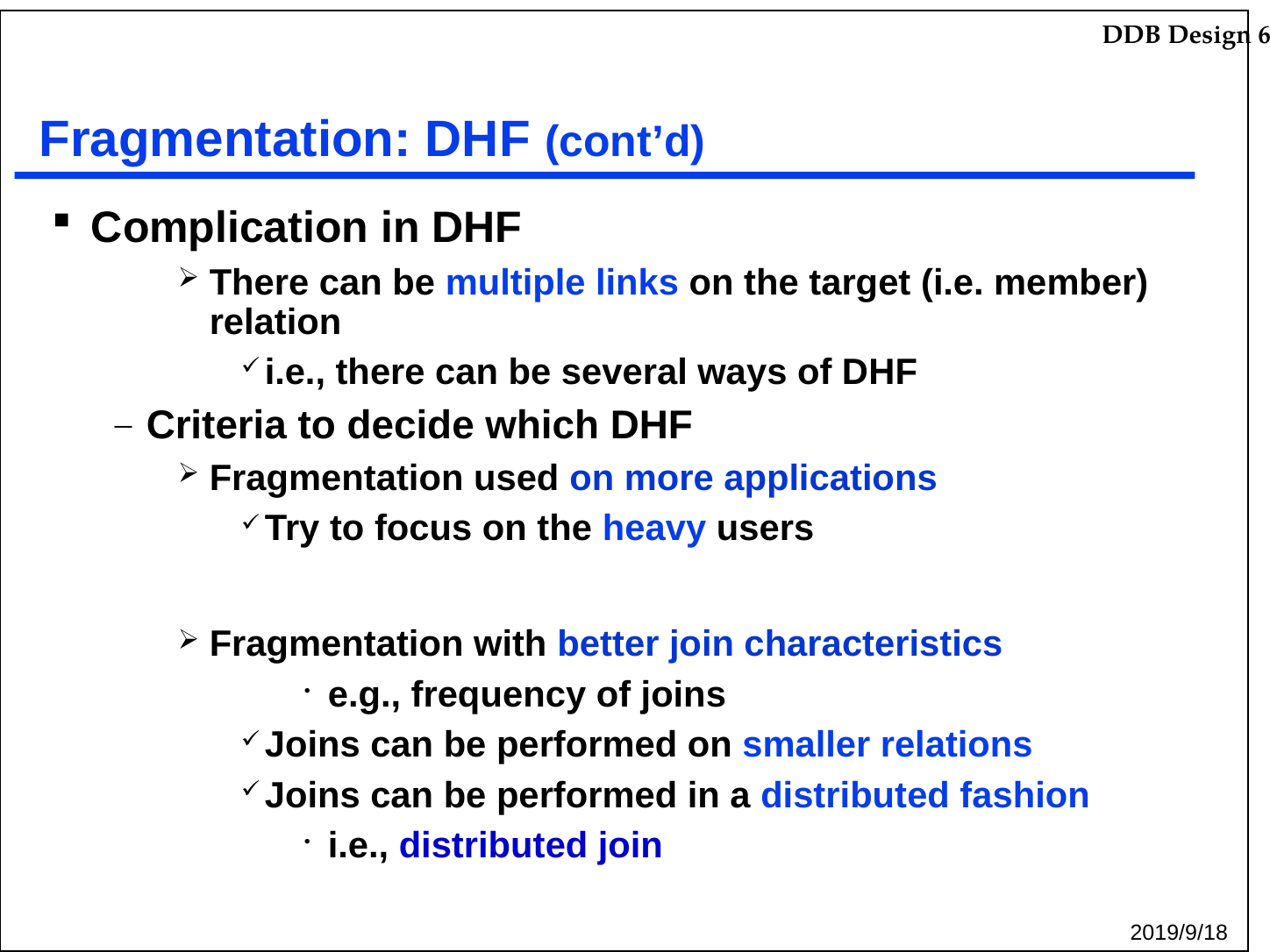

# Fragmentation: DHF (cont’d)
Complication in DHF
There can be multiple links on the target (i.e. member) relation
i.e., there can be several ways of DHF
Criteria to decide which DHF
Fragmentation used on more applications
Try to focus on the heavy users

Fragmentation with better join characteristics
e.g., frequency of joins
Joins can be performed on smaller relations
Joins can be performed in a distributed fashion
i.e., distributed join